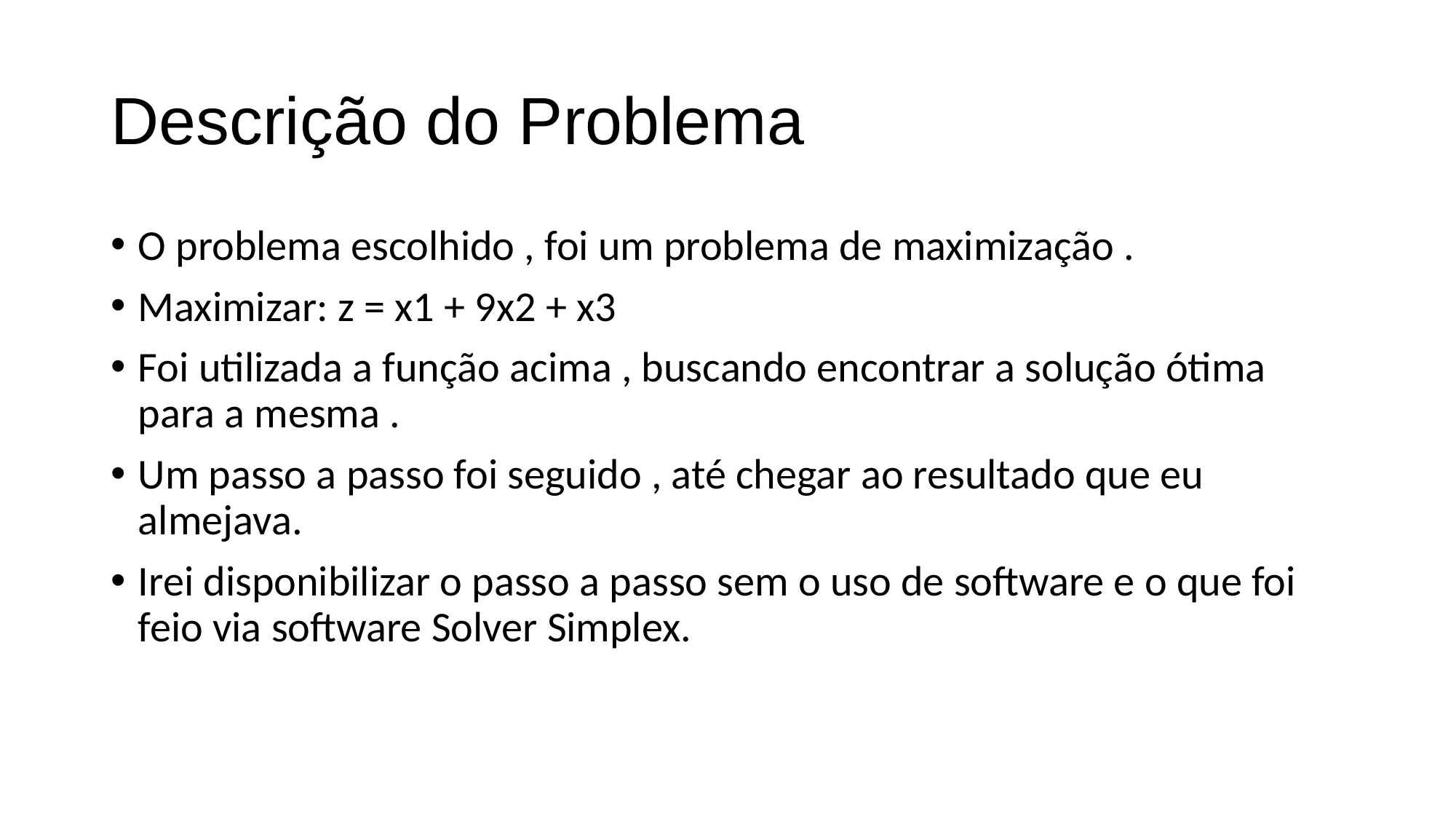

# Descrição do Problema
O problema escolhido , foi um problema de maximização .
Maximizar: z = x1 + 9x2 + x3
Foi utilizada a função acima , buscando encontrar a solução ótima para a mesma .
Um passo a passo foi seguido , até chegar ao resultado que eu almejava.
Irei disponibilizar o passo a passo sem o uso de software e o que foi feio via software Solver Simplex.